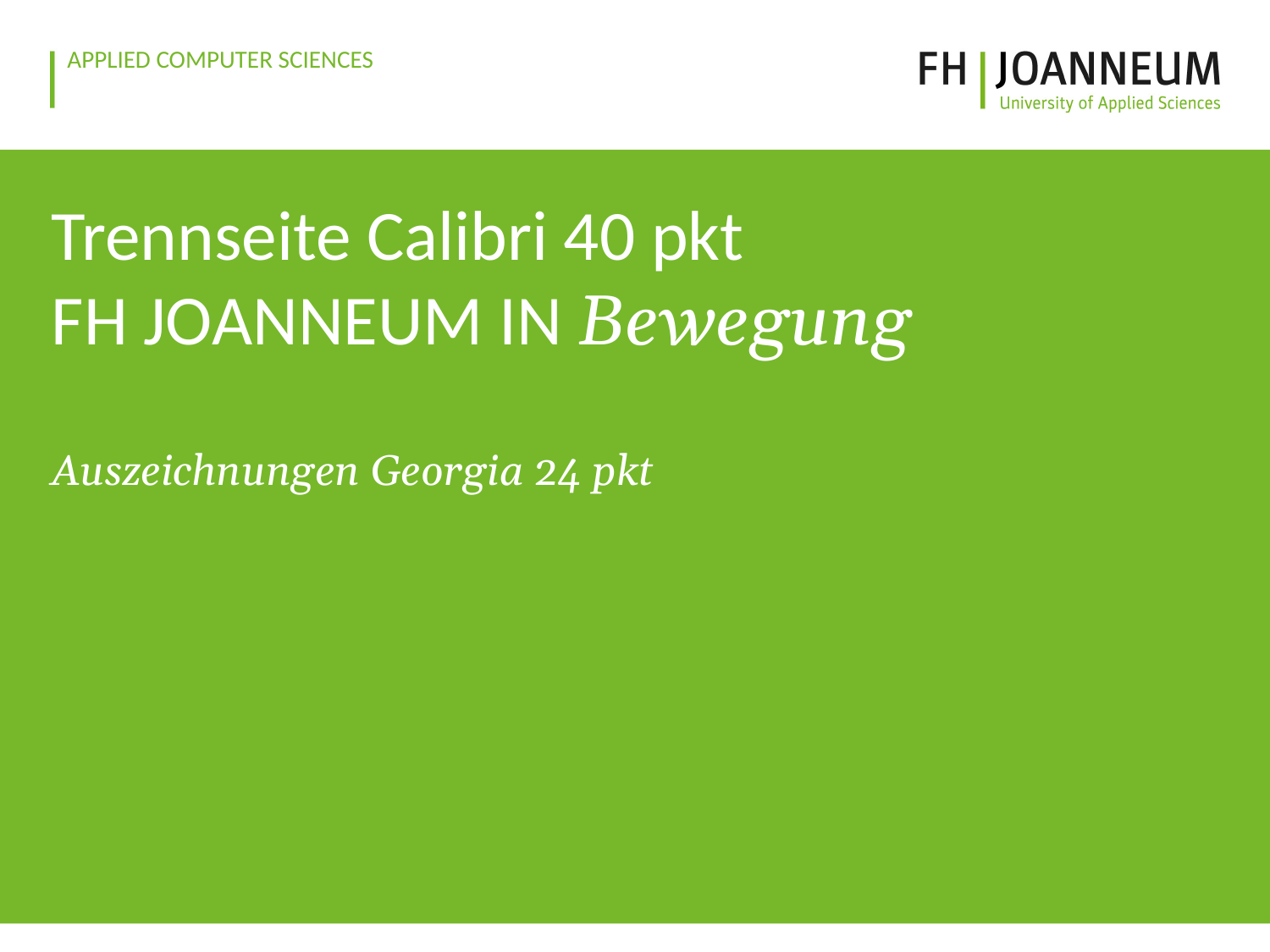

Trennseite Calibri 40 pkt
FH JOANNEUM IN Bewegung

Auszeichnungen Georgia 24 pkt